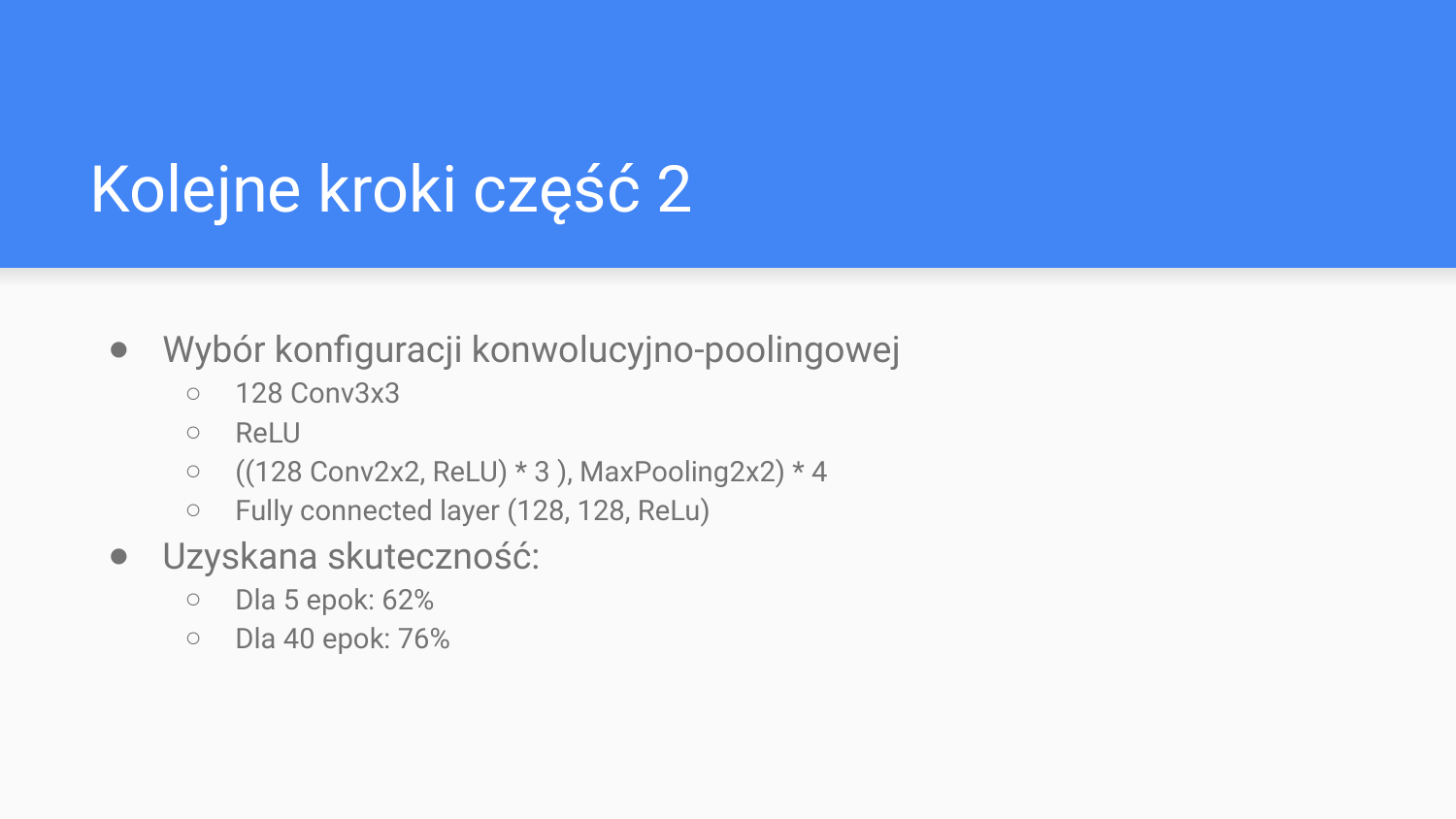

# Kolejne kroki część 2
Wybór konfiguracji konwolucyjno-poolingowej
128 Conv3x3
ReLU
((128 Conv2x2, ReLU) * 3 ), MaxPooling2x2) * 4
Fully connected layer (128, 128, ReLu)
Uzyskana skuteczność:
Dla 5 epok: 62%
Dla 40 epok: 76%